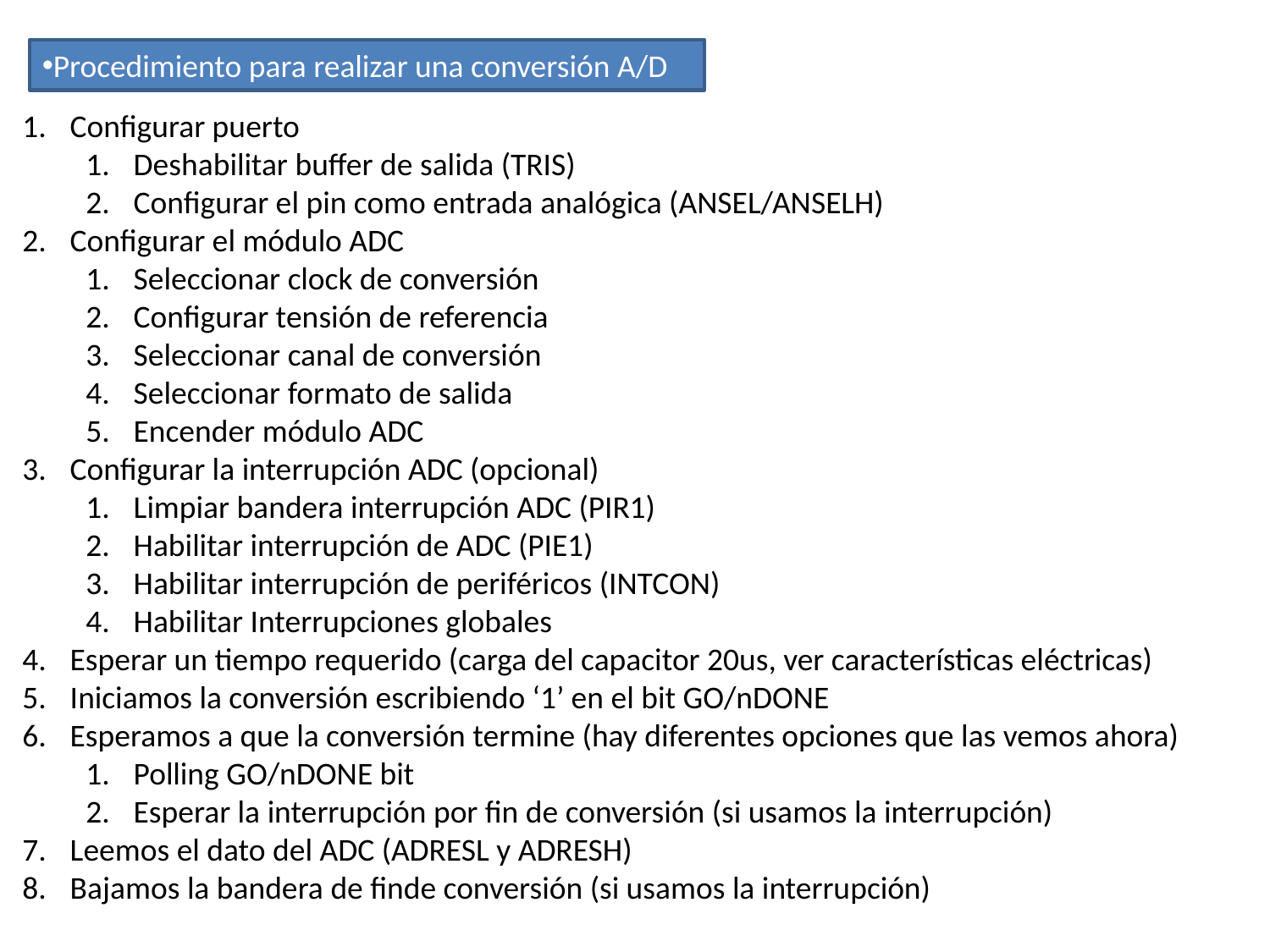

Procedimiento para realizar una conversión A/D
Configurar puerto
Deshabilitar buffer de salida (TRIS)
Configurar el pin como entrada analógica (ANSEL/ANSELH)
Configurar el módulo ADC
Seleccionar clock de conversión
Configurar tensión de referencia
Seleccionar canal de conversión
Seleccionar formato de salida
Encender módulo ADC
Configurar la interrupción ADC (opcional)
Limpiar bandera interrupción ADC (PIR1)
Habilitar interrupción de ADC (PIE1)
Habilitar interrupción de periféricos (INTCON)
Habilitar Interrupciones globales
Esperar un tiempo requerido (carga del capacitor 20us, ver características eléctricas)
Iniciamos la conversión escribiendo ‘1’ en el bit GO/nDONE
Esperamos a que la conversión termine (hay diferentes opciones que las vemos ahora)
Polling GO/nDONE bit
Esperar la interrupción por fin de conversión (si usamos la interrupción)
Leemos el dato del ADC (ADRESL y ADRESH)
Bajamos la bandera de finde conversión (si usamos la interrupción)